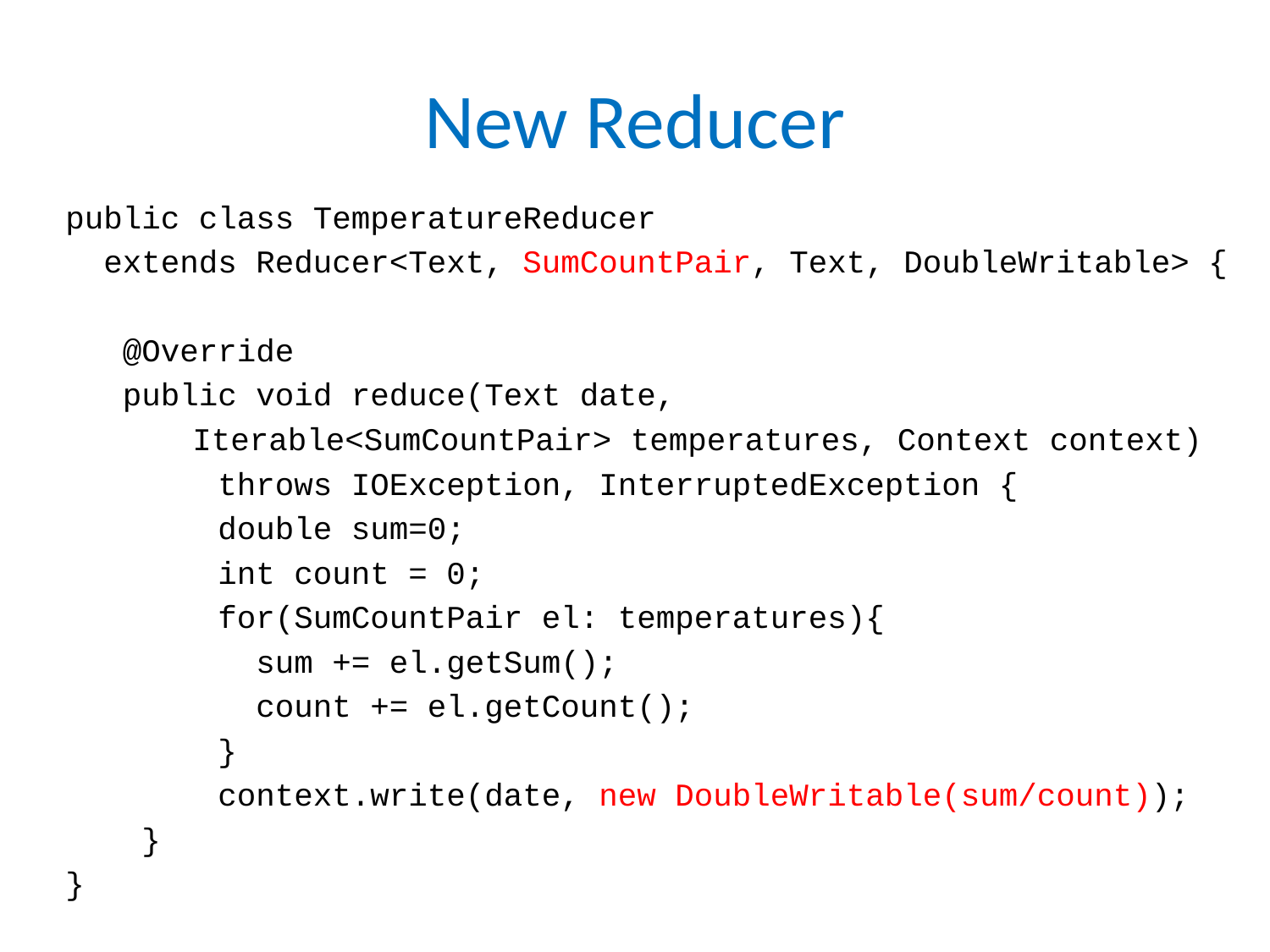

# New Reducer
public class TemperatureReducer
  extends Reducer<Text, SumCountPair, Text, DoubleWritable> {

   @Override
   public void reduce(Text date,
	Iterable<SumCountPair> temperatures, Context context)
        throws IOException, InterruptedException {
        double sum=0;
        int count = 0;
        for(SumCountPair el: temperatures){
          sum += el.getSum();
          count += el.getCount();
        }
        context.write(date, new DoubleWritable(sum/count));
    }
}